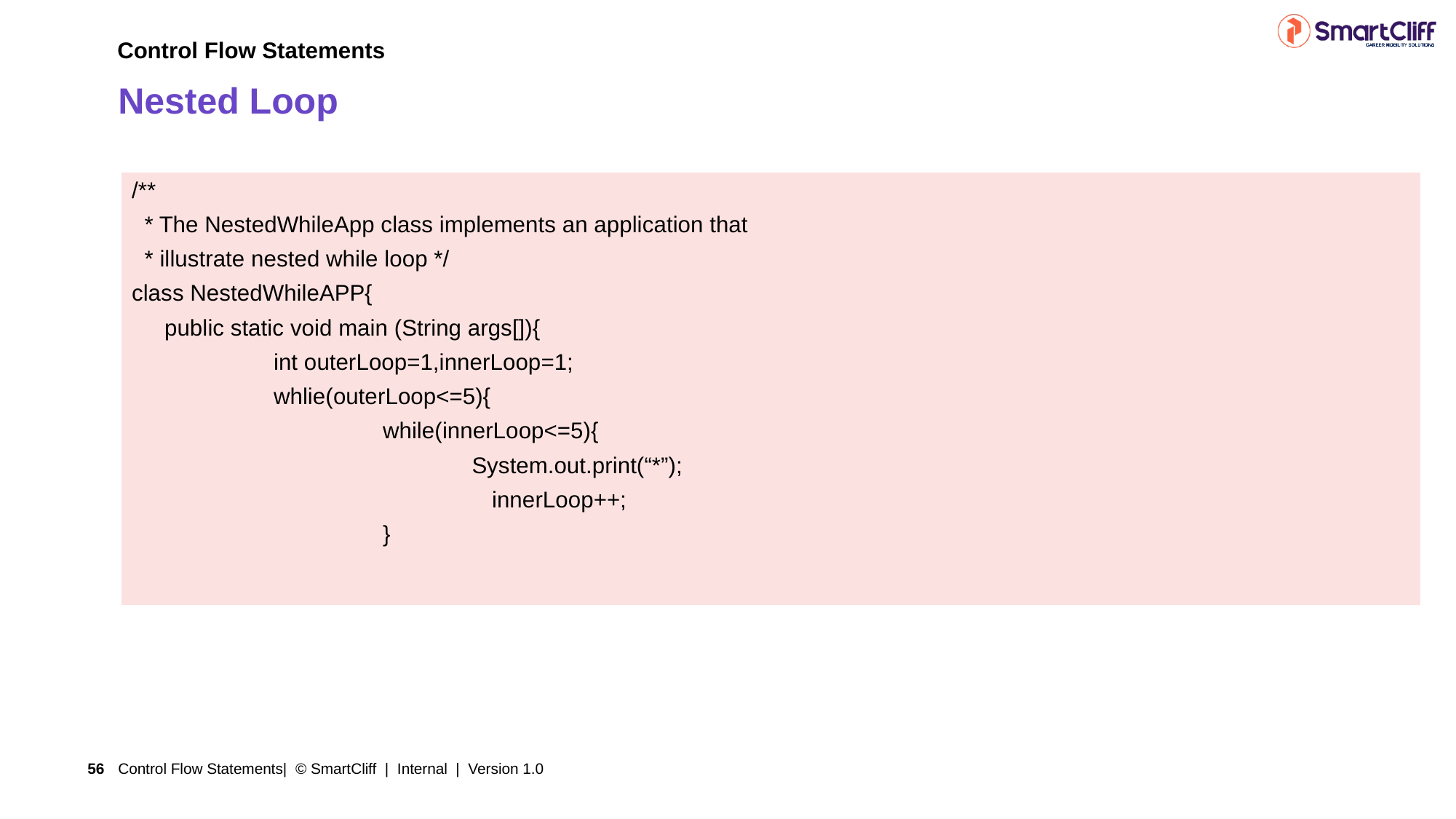

Control Flow Statements
# Nested Loop
| /\*\*   \* The NestedWhileApp class implements an application that  \* illustrate nested while loop \*/ class NestedWhileAPP{ public static void main (String args[]){ int outerLoop=1,innerLoop=1; whlie(outerLoop<=5){ while(innerLoop<=5){ System.out.print(“\*”); innerLoop++; } |
| --- |
Control Flow Statements|  © SmartCliff  |  Internal  |  Version 1.0
56